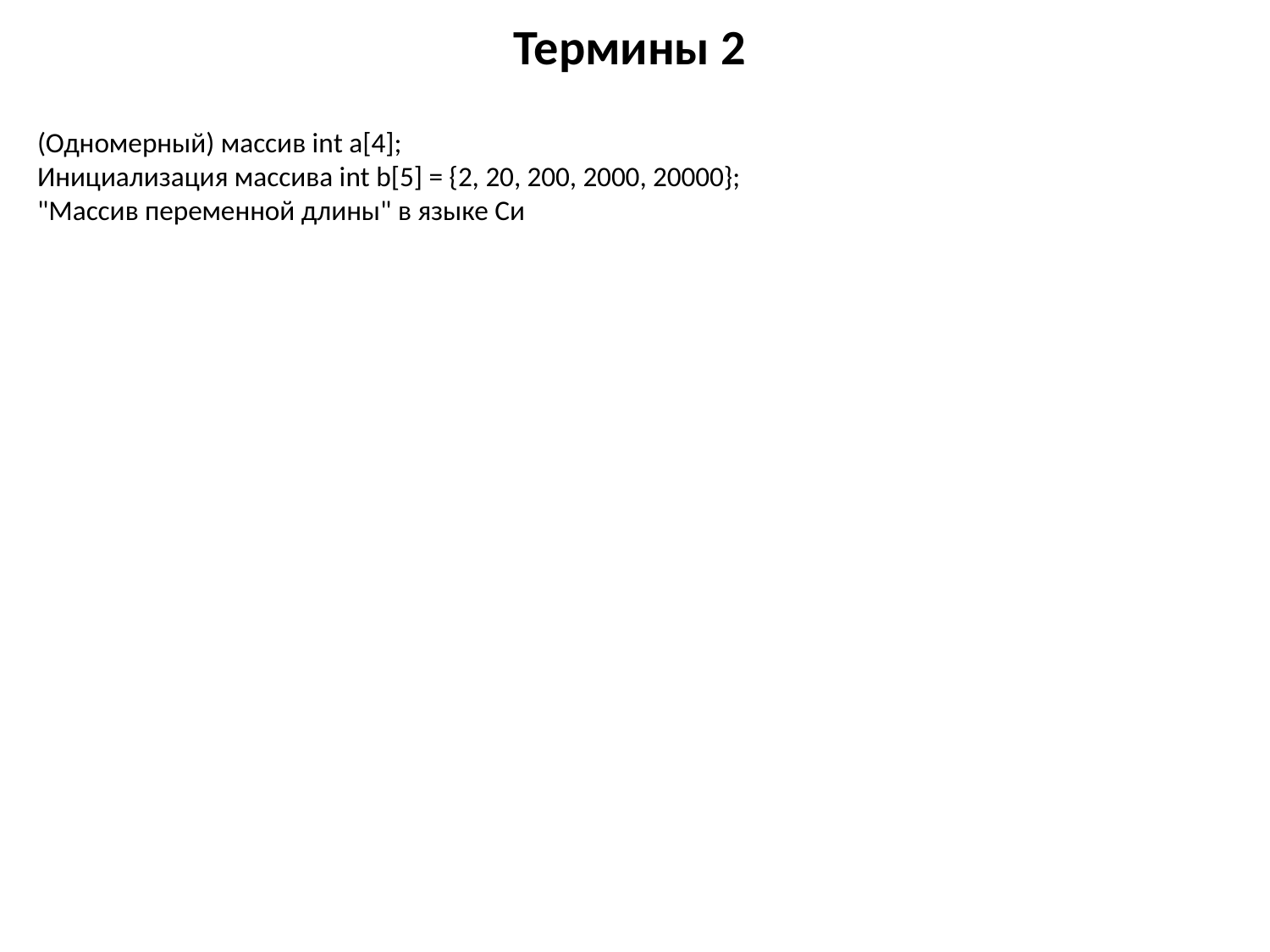

# Термины 2

(Одномерный) массив int a[4];
Инициализация массива int b[5] = {2, 20, 200, 2000, 20000};
"Массив переменной длины" в языке Си